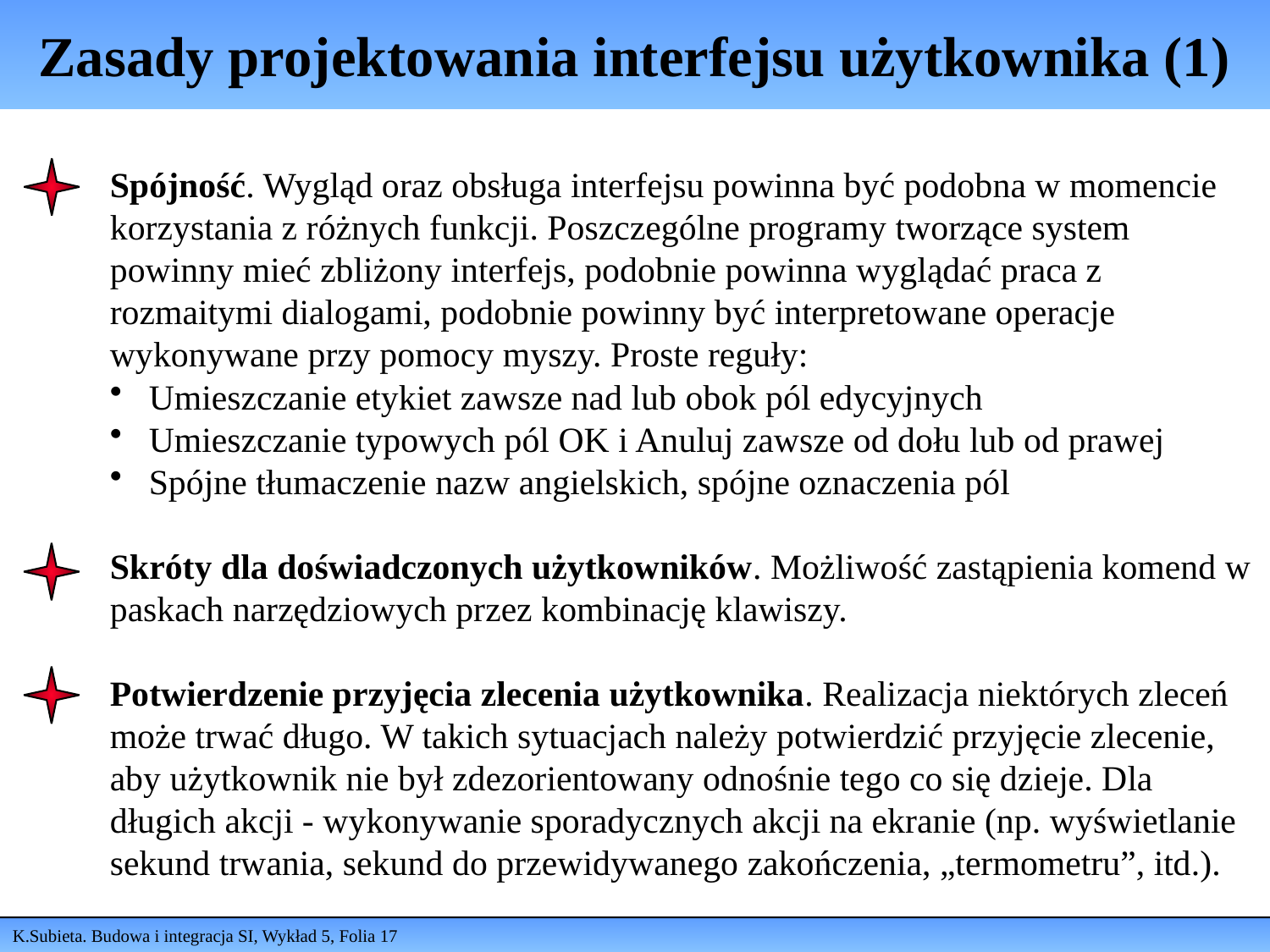

# Zasady projektowania interfejsu użytkownika (1)
Spójność. Wygląd oraz obsługa interfejsu powinna być podobna w momencie korzystania z różnych funkcji. Poszczególne programy tworzące system powinny mieć zbliżony interfejs, podobnie powinna wyglądać praca z rozmaitymi dialogami, podobnie powinny być interpretowane operacje wykonywane przy pomocy myszy. Proste reguły:
 Umieszczanie etykiet zawsze nad lub obok pól edycyjnych
 Umieszczanie typowych pól OK i Anuluj zawsze od dołu lub od prawej
 Spójne tłumaczenie nazw angielskich, spójne oznaczenia pól

Skróty dla doświadczonych użytkowników. Możliwość zastąpienia komend w paskach narzędziowych przez kombinację klawiszy.

Potwierdzenie przyjęcia zlecenia użytkownika. Realizacja niektórych zleceń może trwać długo. W takich sytuacjach należy potwierdzić przyjęcie zlecenie, aby użytkownik nie był zdezorientowany odnośnie tego co się dzieje. Dla długich akcji - wykonywanie sporadycznych akcji na ekranie (np. wyświetlanie sekund trwania, sekund do przewidywanego zakończenia, „termometru”, itd.).